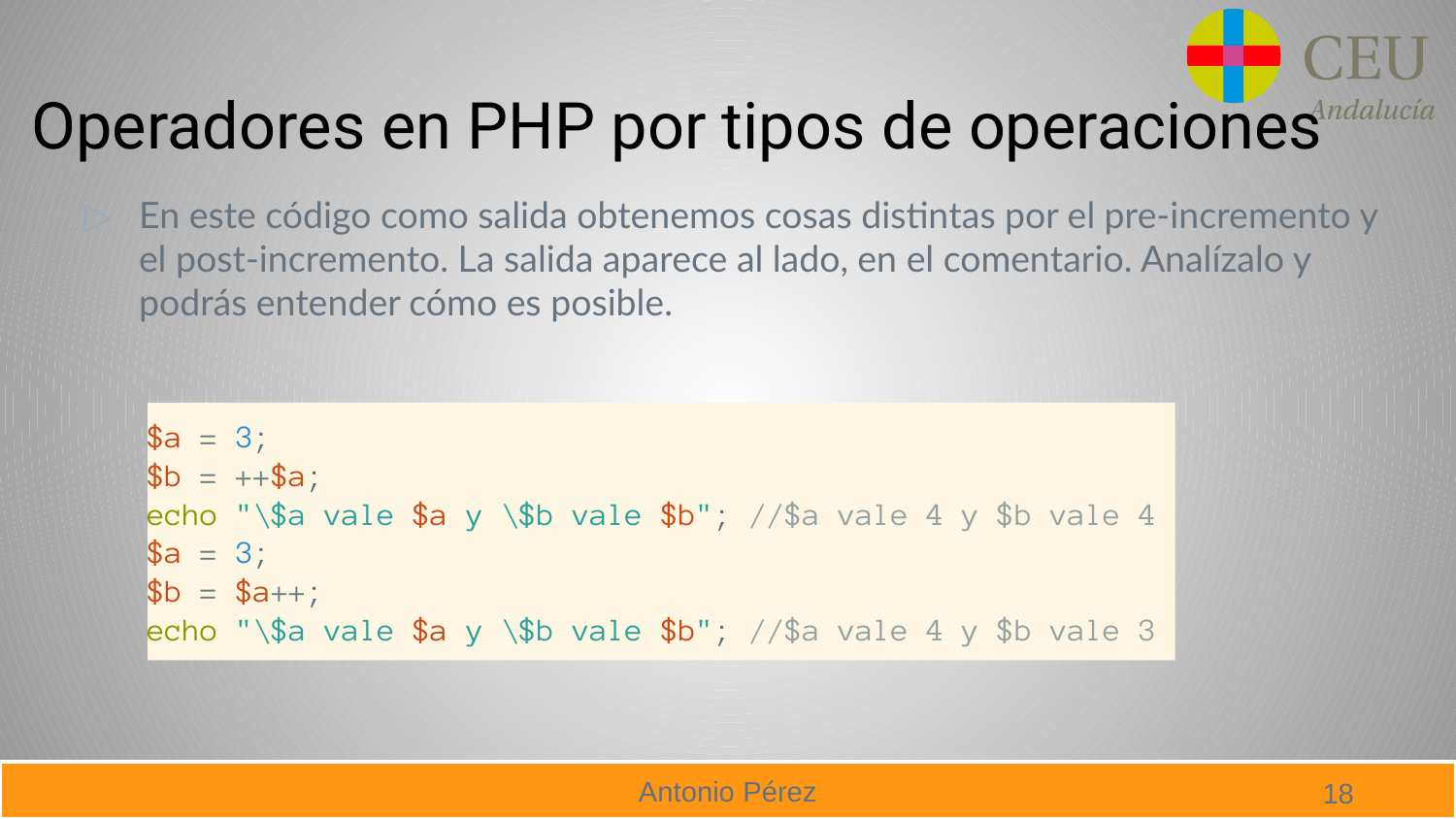

# Operadores en PHP por tipos de operaciones
En este código como salida obtenemos cosas distintas por el pre-incremento y el post-incremento. La salida aparece al lado, en el comentario. Analízalo y podrás entender cómo es posible.
$a = 3;
$b = ++$a;
echo "\$a vale $a y \$b vale $b"; //$a vale 4 y $b vale 4
$a = 3;
$b = $a++;
echo "\$a vale $a y \$b vale $b"; //$a vale 4 y $b vale 3
18